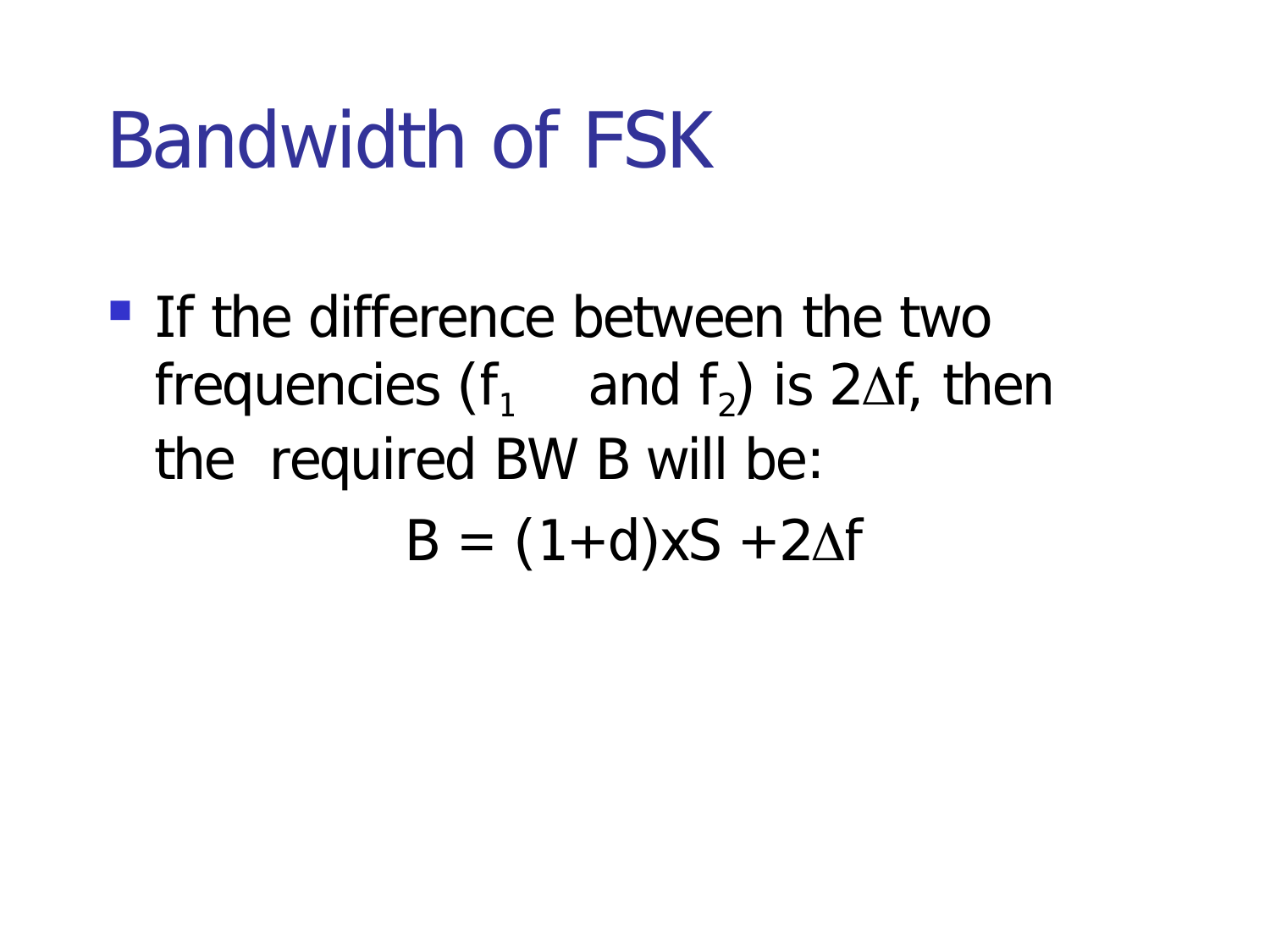

# Bandwidth of FSK
If the difference between the two  frequencies (f1	and f2) is 2Δf, then the  required BW B will be:
B = (1+d)xS +2Δf